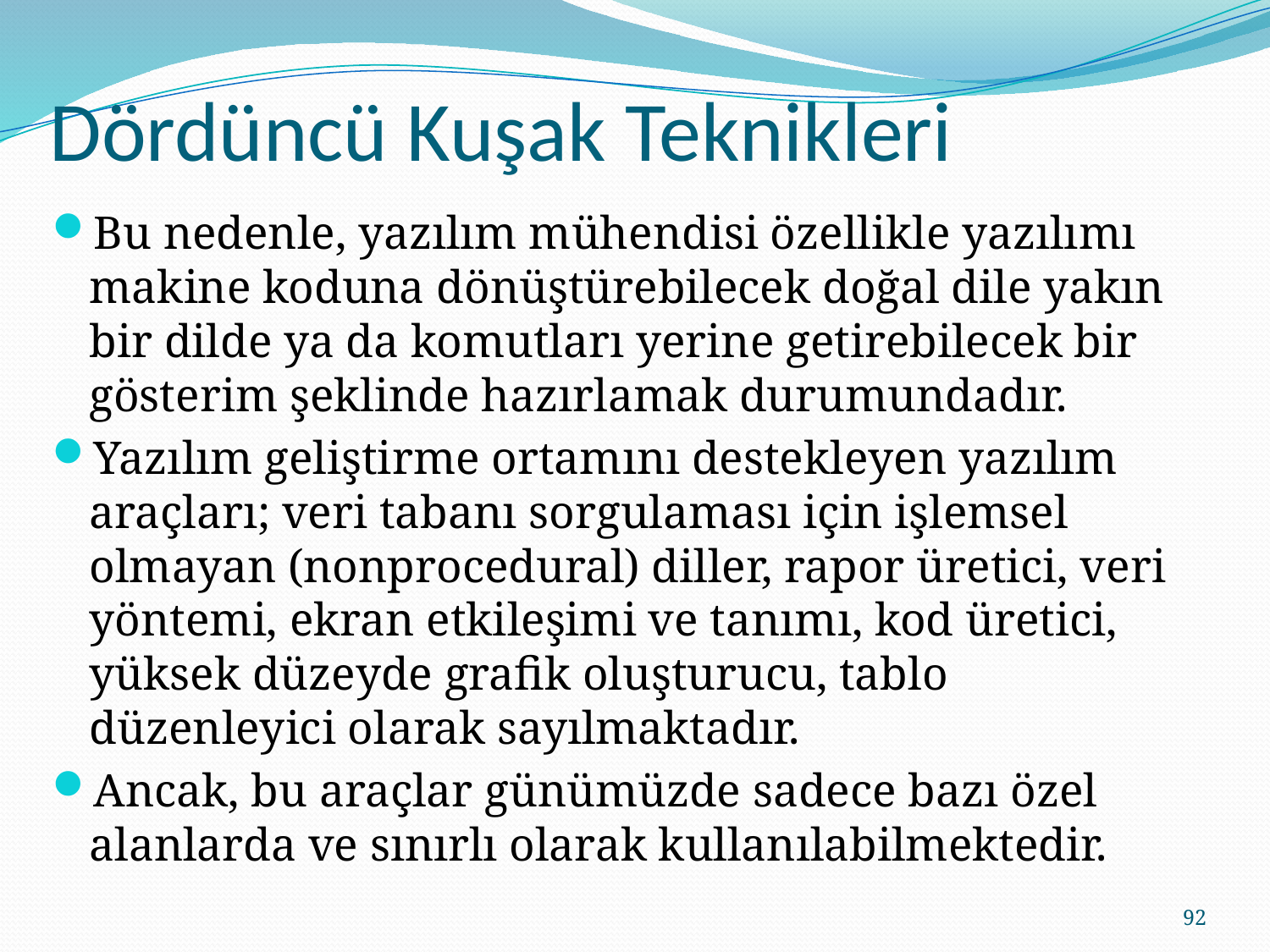

# Dördüncü Kuşak Teknikleri
Bu nedenle, yazılım mühendisi özellikle yazılımı makine koduna dönüştürebilecek doğal dile yakın bir dilde ya da komutları yerine getirebilecek bir gösterim şeklinde hazırlamak durumundadır.
Yazılım geliştirme ortamını destekleyen yazılım araçları; veri tabanı sorgulaması için işlemsel olmayan (nonprocedural) diller, rapor üretici, veri yöntemi, ekran etkileşimi ve tanımı, kod üretici, yüksek düzeyde grafik oluşturucu, tablo düzenleyici olarak sayılmaktadır.
Ancak, bu araçlar günümüzde sadece bazı özel alanlarda ve sınırlı olarak kullanılabilmektedir.

92